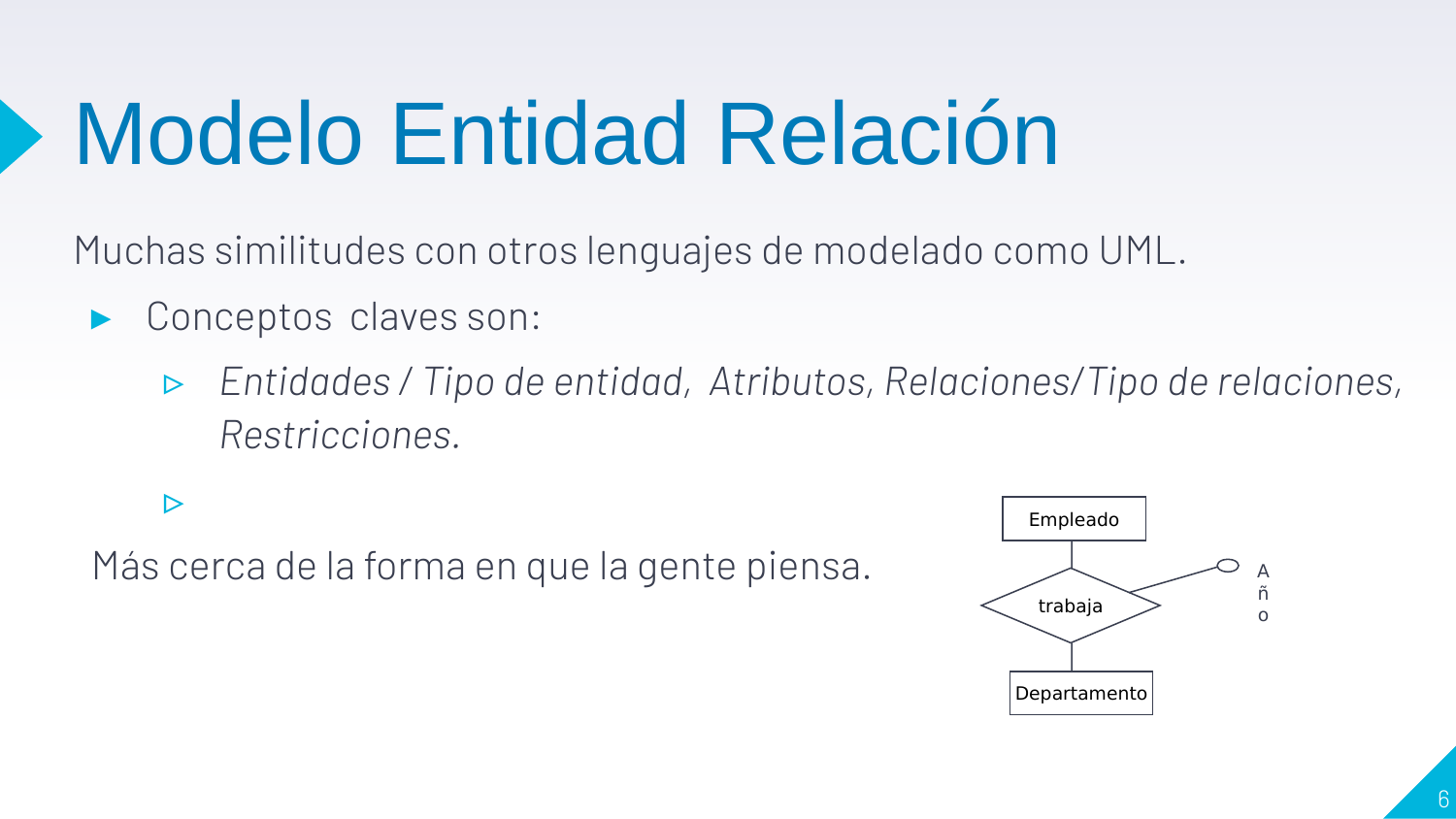

# Modelo Entidad Relación
Muchas similitudes con otros lenguajes de modelado como UML.
Conceptos  claves son:
Entidades / Tipo de entidad,  Atributos, Relaciones/Tipo de relaciones, Restricciones.

Más cerca de la forma en que la gente piensa.
Empleado

Año

trabaja

Departamento
6